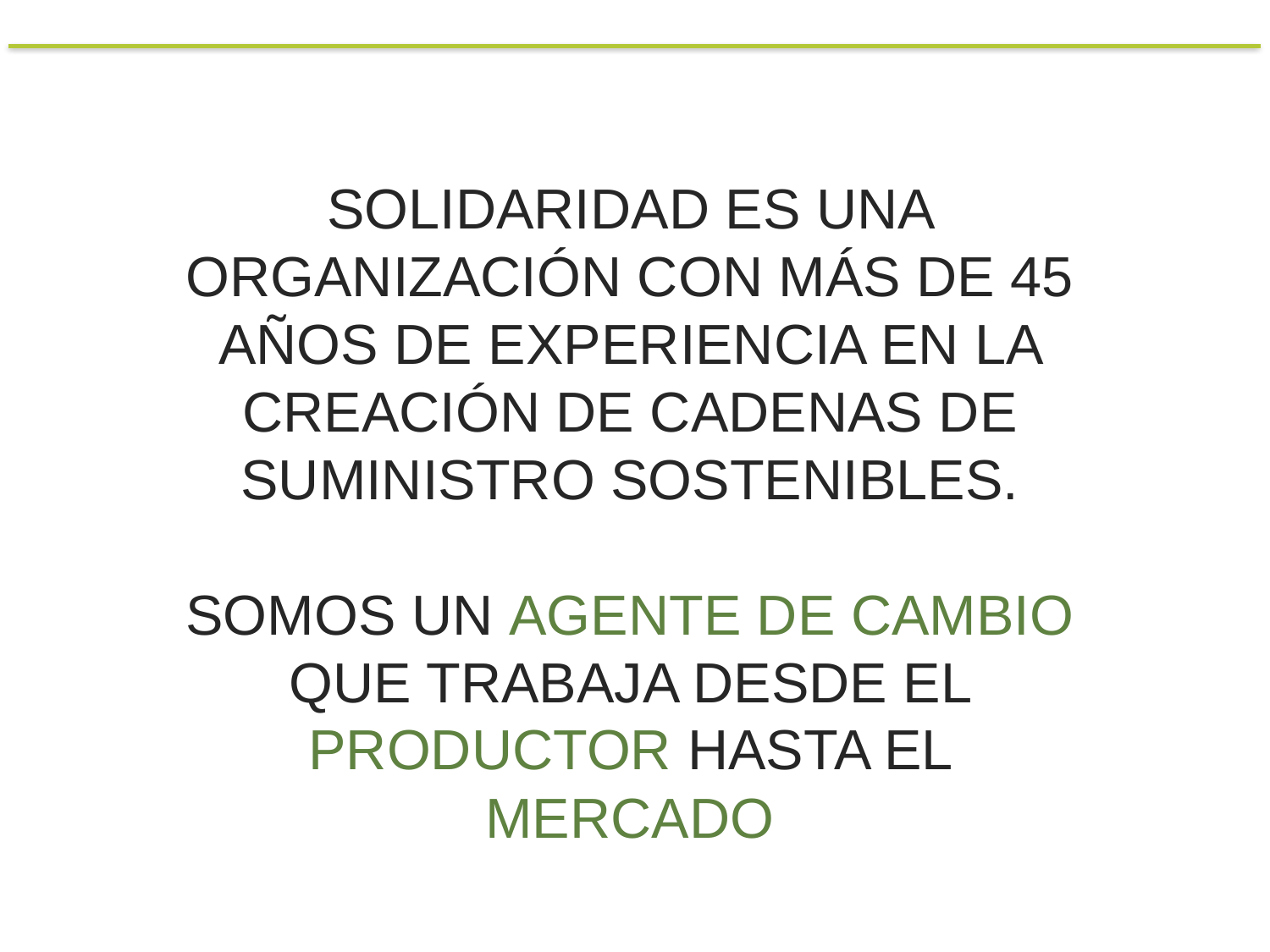

SOLIDARIDAD ES UNA ORGANIZACIÓN CON MÁS DE 45 AÑOS DE EXPERIENCIA EN LA CREACIÓN DE CADENAS DE SUMINISTRO SOSTENIBLES.

SOMOS UN AGENTE DE CAMBIO QUE TRABAJA DESDE EL PRODUCTOR HASTA EL MERCADO